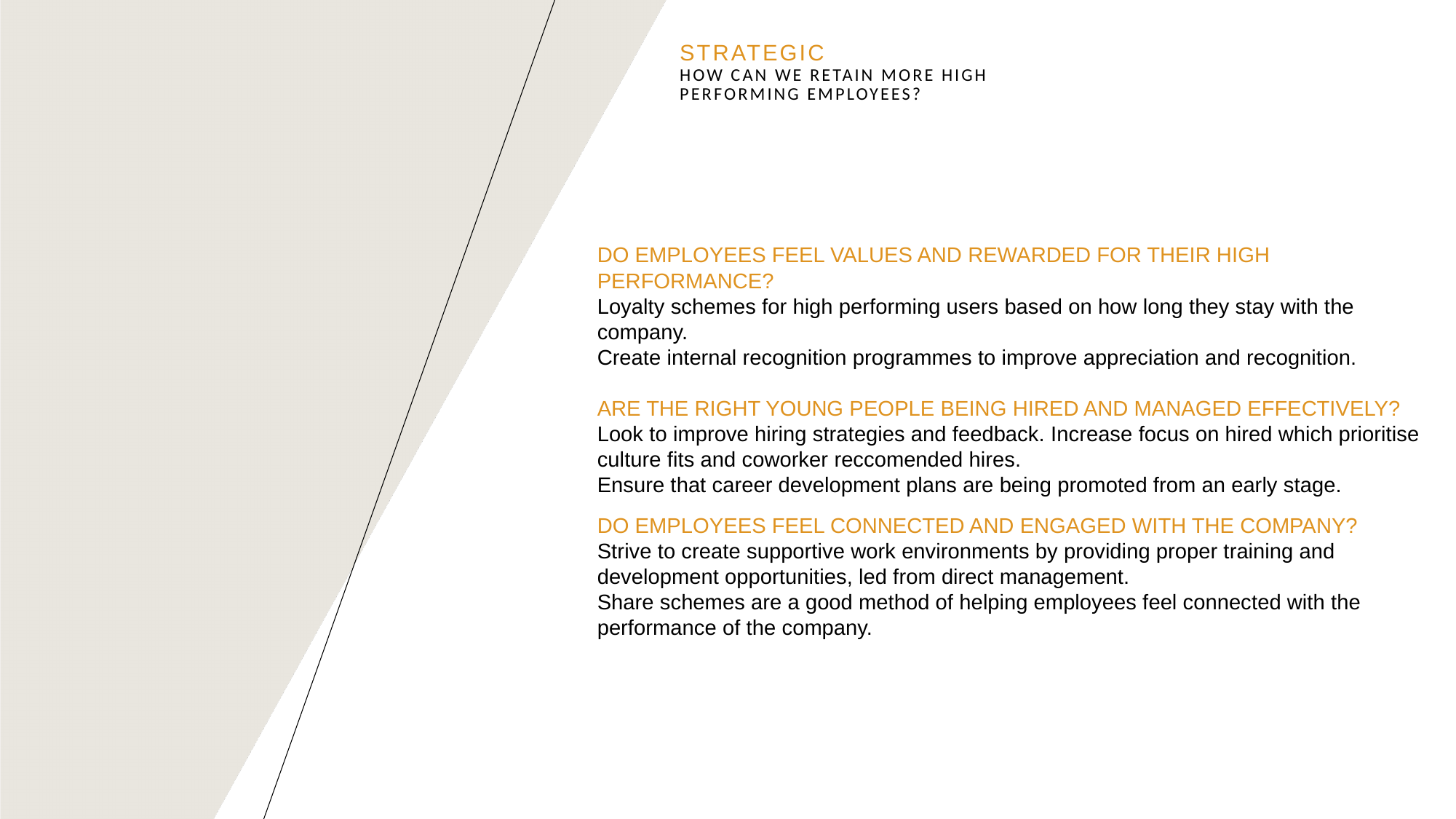

# Strategic How can we retain more high performing employees?
DO EMPLOYEES FEEL VALUES AND REWARDED FOR THEIR HIGH PERFORMANCE?
Loyalty schemes for high performing users based on how long they stay with the company.
Create internal recognition programmes to improve appreciation and recognition.
ARE THE RIGHT YOUNG PEOPLE BEING HIRED AND MANAGED EFFECTIVELY?
Look to improve hiring strategies and feedback. Increase focus on hired which prioritise culture fits and coworker reccomended hires.
Ensure that career development plans are being promoted from an early stage.
DO EMPLOYEES FEEL CONNECTED AND ENGAGED WITH THE COMPANY?
Strive to create supportive work environments by providing proper training and development opportunities, led from direct management.
Share schemes are a good method of helping employees feel connected with the performance of the company.